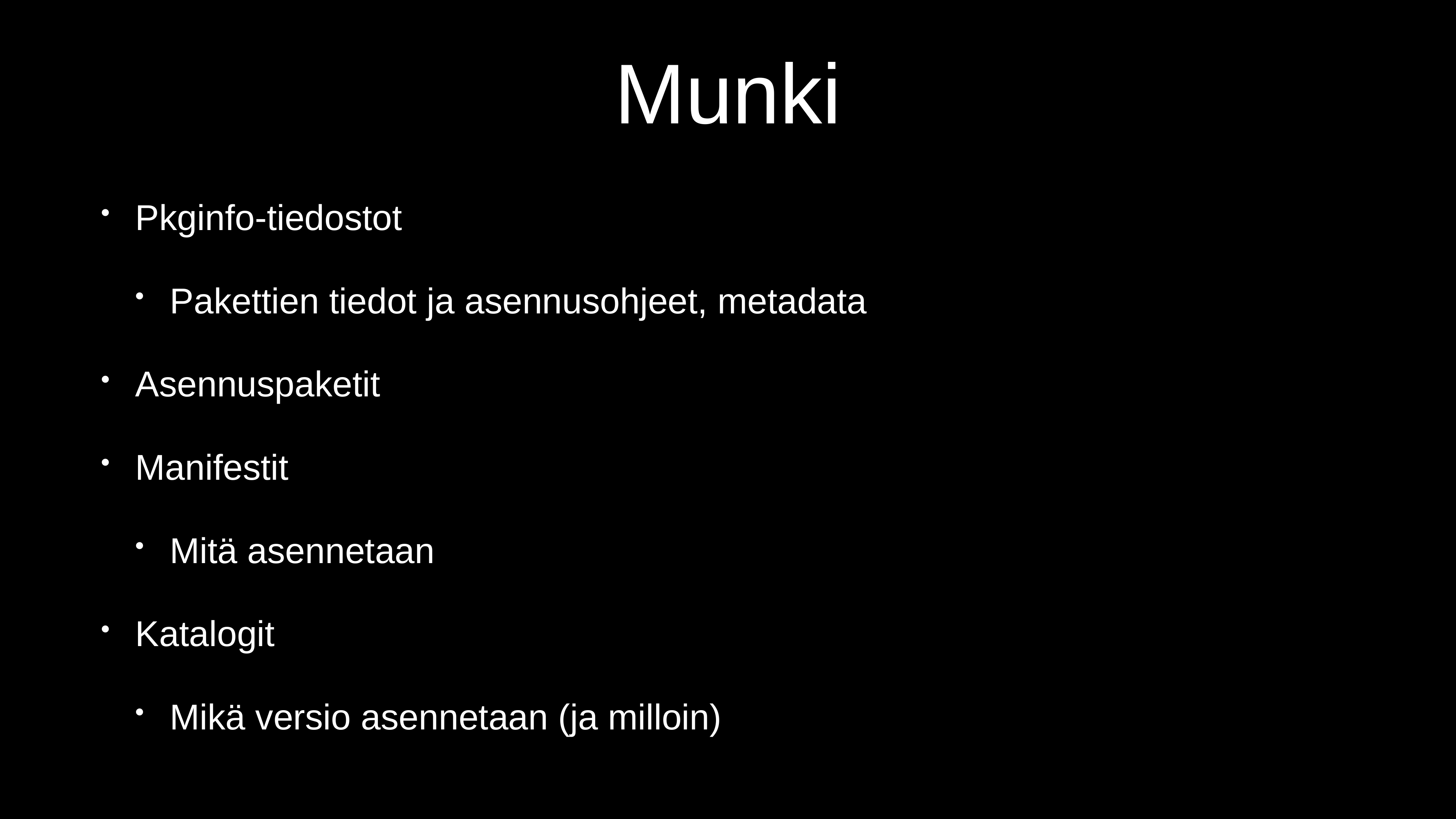

# Munki
Pkginfo-tiedostot
Pakettien tiedot ja asennusohjeet, metadata
Asennuspaketit
Manifestit
Mitä asennetaan
Katalogit
Mikä versio asennetaan (ja milloin)